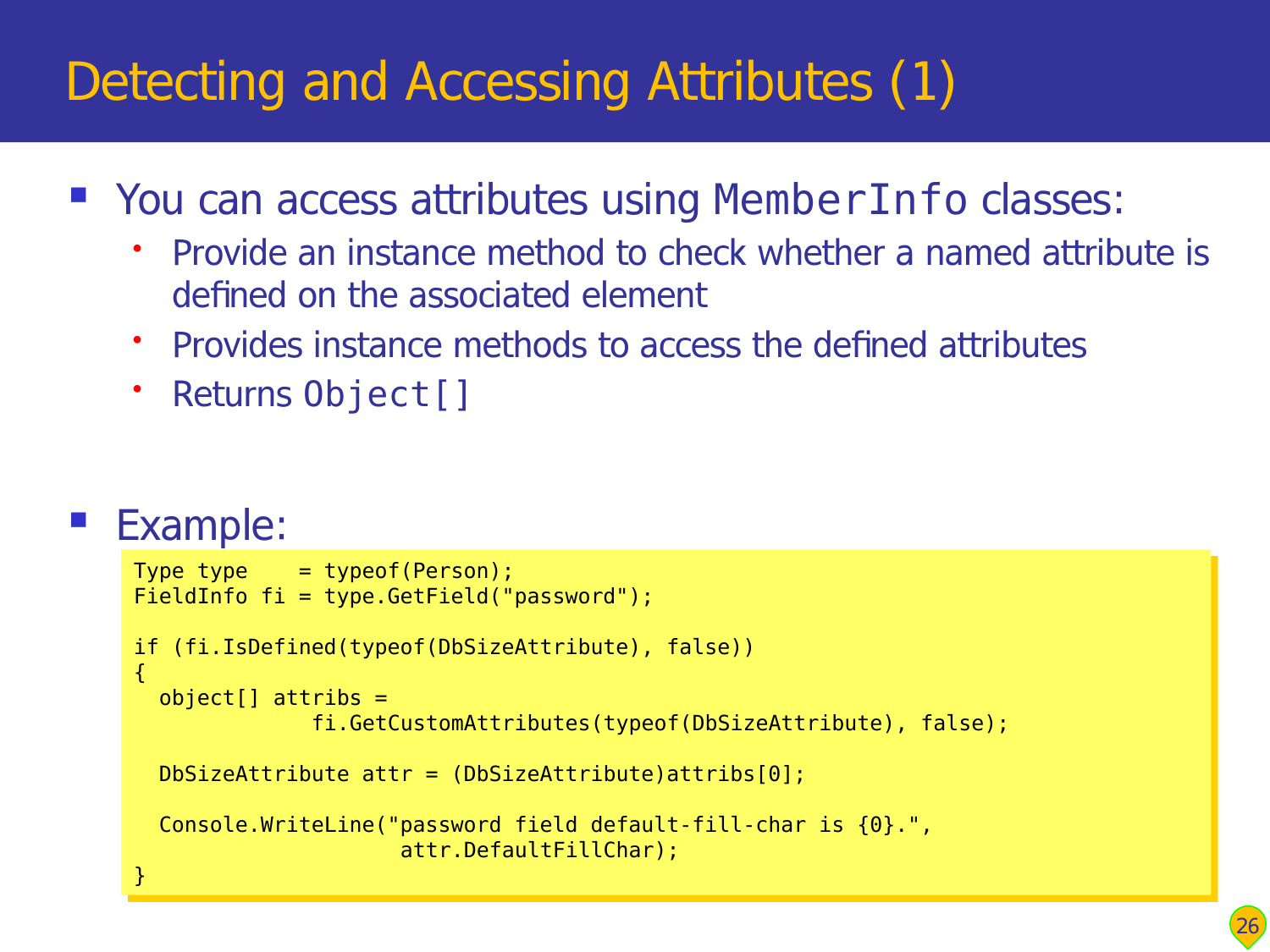

# Detecting and Accessing Attributes (1)
You can access attributes using MemberInfo classes:
Provide an instance method to check whether a named attribute is defined on the associated element
Provides instance methods to access the defined attributes
Returns Object[]

Example:

Type type    = typeof(Person);
FieldInfo fi = type.GetField("password");

if (fi.IsDefined(typeof(DbSizeAttribute), false))
{
  object[] attribs =
              fi.GetCustomAttributes(typeof(DbSizeAttribute), false);

  DbSizeAttribute attr = (DbSizeAttribute)attribs[0];

  Console.WriteLine("password field default-fill-char is {0}.",
                     attr.DefaultFillChar);
}
26